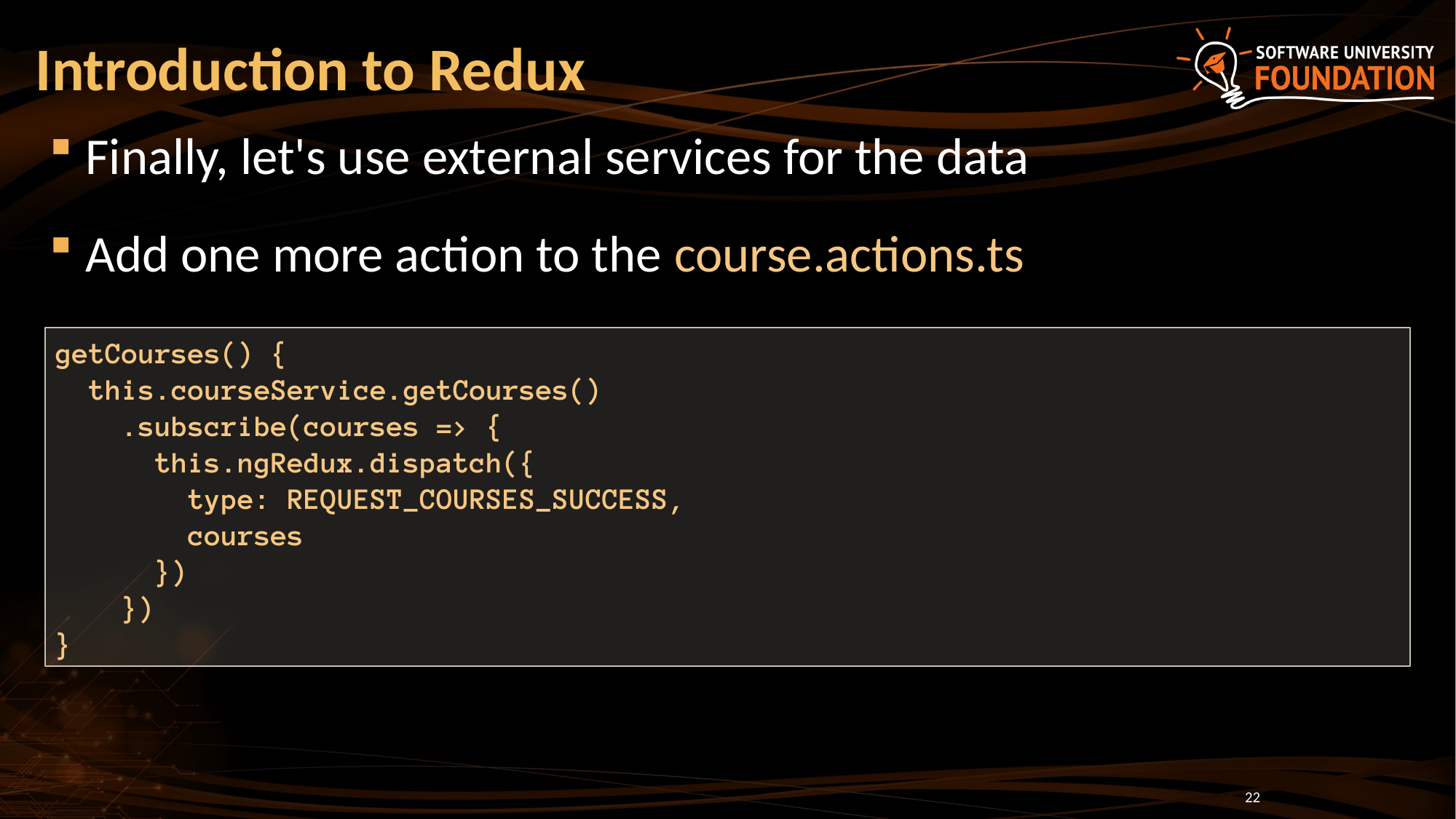

# Introduction to Redux
Finally, let's use external services for the data
Add one more action to the course.actions.ts
getCourses() {
  this.courseService.getCourses()
    .subscribe(courses => {
      this.ngRedux.dispatch({
        type: REQUEST_COURSES_SUCCESS,
        courses
      })
    })
}
22